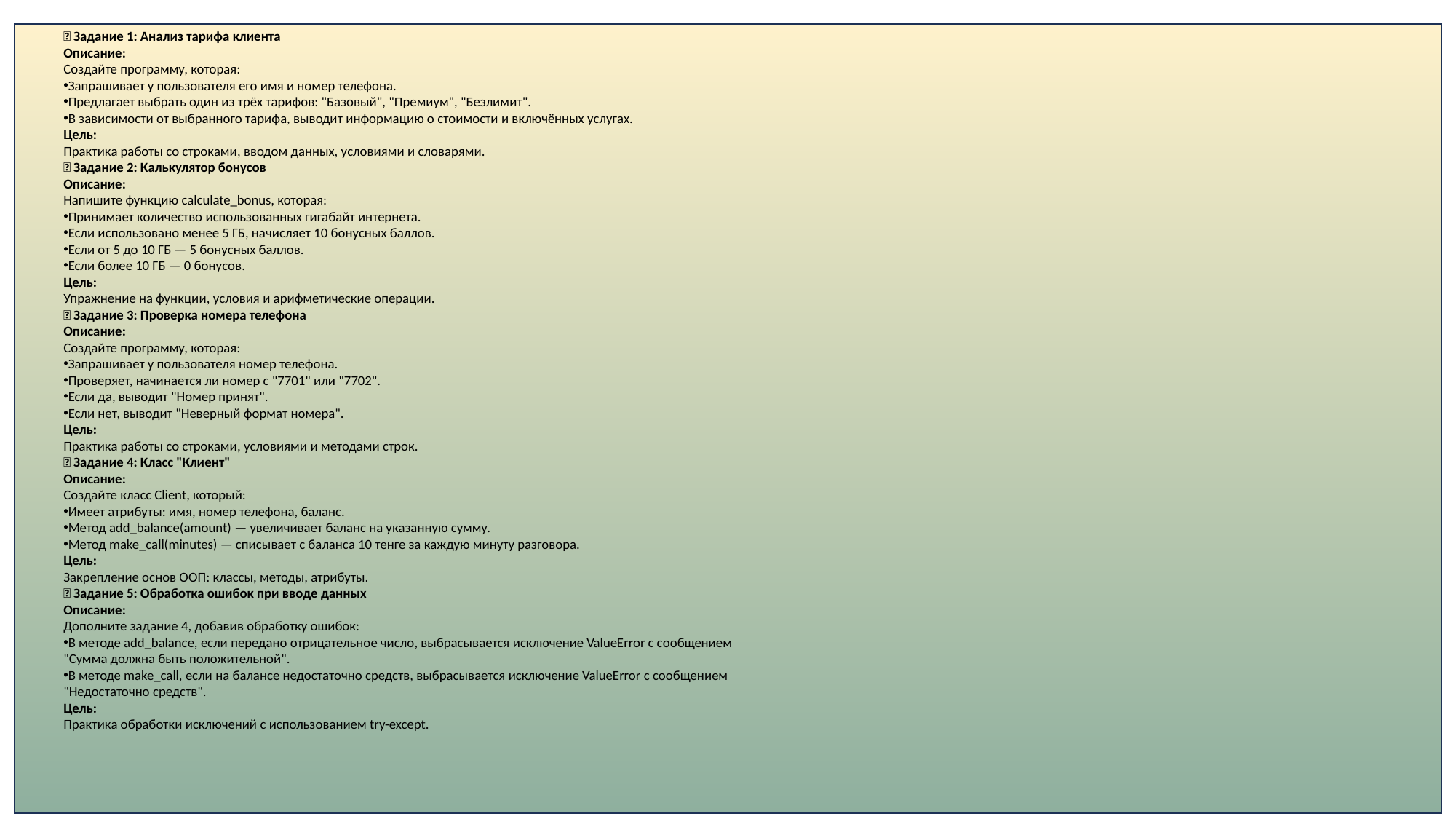

🧩 Задание 1: Анализ тарифа клиента
Описание:
Создайте программу, которая:
Запрашивает у пользователя его имя и номер телефона.
Предлагает выбрать один из трёх тарифов: "Базовый", "Премиум", "Безлимит".
В зависимости от выбранного тарифа, выводит информацию о стоимости и включённых услугах.
Цель:
Практика работы со строками, вводом данных, условиями и словарями.
🧩 Задание 2: Калькулятор бонусов
Описание:
Напишите функцию calculate_bonus, которая:
Принимает количество использованных гигабайт интернета.
Если использовано менее 5 ГБ, начисляет 10 бонусных баллов.
Если от 5 до 10 ГБ — 5 бонусных баллов.
Если более 10 ГБ — 0 бонусов.
Цель:
Упражнение на функции, условия и арифметические операции.
🧩 Задание 3: Проверка номера телефона
Описание:
Создайте программу, которая:
Запрашивает у пользователя номер телефона.
Проверяет, начинается ли номер с "7701" или "7702".
Если да, выводит "Номер принят".
Если нет, выводит "Неверный формат номера".
Цель:
Практика работы со строками, условиями и методами строк.
🧩 Задание 4: Класс "Клиент"
Описание:
Создайте класс Client, который:
Имеет атрибуты: имя, номер телефона, баланс.
Метод add_balance(amount) — увеличивает баланс на указанную сумму.
Метод make_call(minutes) — списывает с баланса 10 тенге за каждую минуту разговора.
Цель:
Закрепление основ ООП: классы, методы, атрибуты.
🧩 Задание 5: Обработка ошибок при вводе данных
Описание:
Дополните задание 4, добавив обработку ошибок:
В методе add_balance, если передано отрицательное число, выбрасывается исключение ValueError с сообщением "Сумма должна быть положительной".
В методе make_call, если на балансе недостаточно средств, выбрасывается исключение ValueError с сообщением "Недостаточно средств".
Цель:
Практика обработки исключений с использованием try-except.